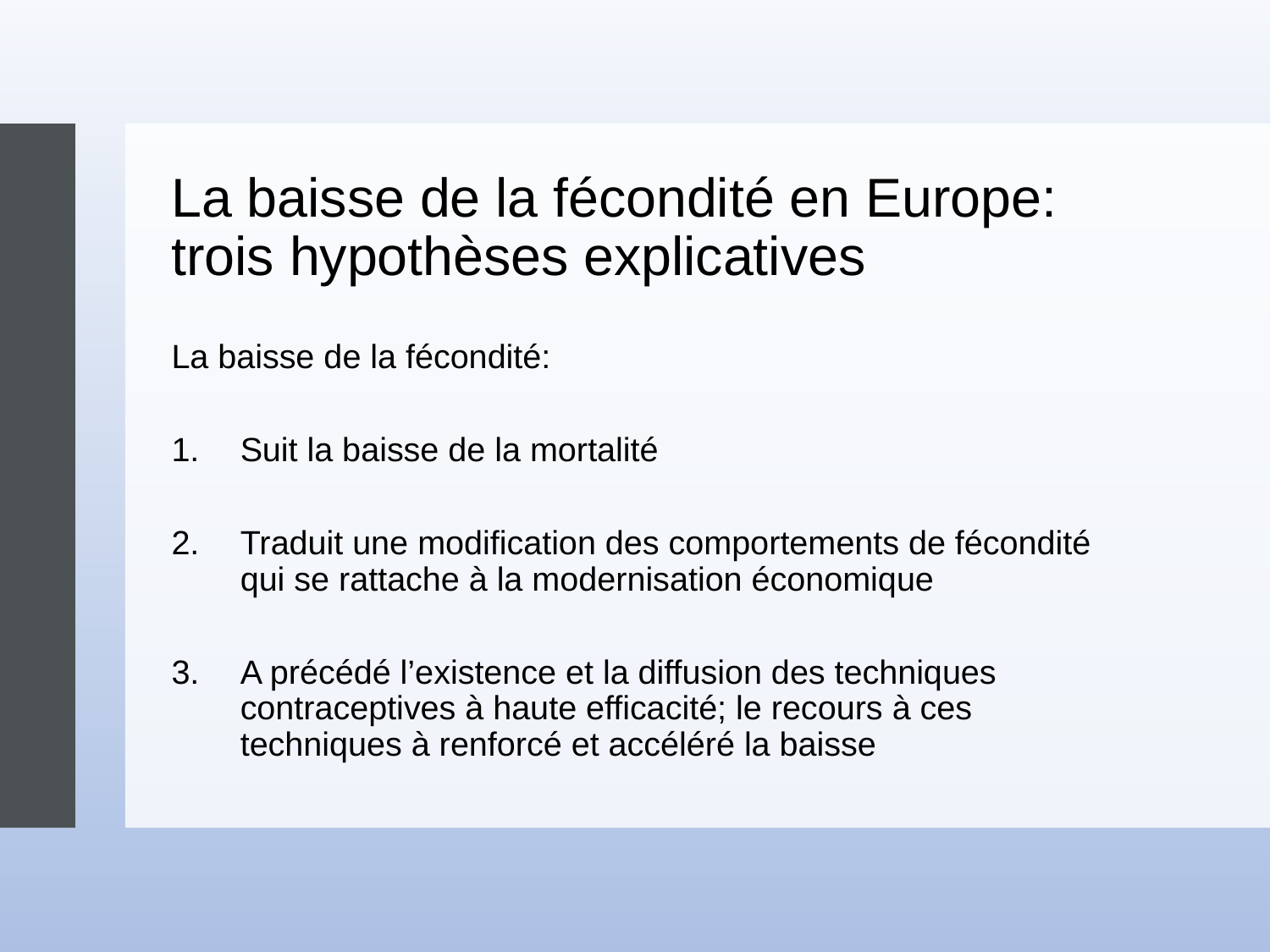

# La baisse de la fécondité en Europe: trois hypothèses explicatives
La baisse de la fécondité:

Suit la baisse de la mortalité

Traduit une modification des comportements de fécondité qui se rattache à la modernisation économique

A précédé l’existence et la diffusion des techniques contraceptives à haute efficacité; le recours à ces techniques à renforcé et accéléré la baisse